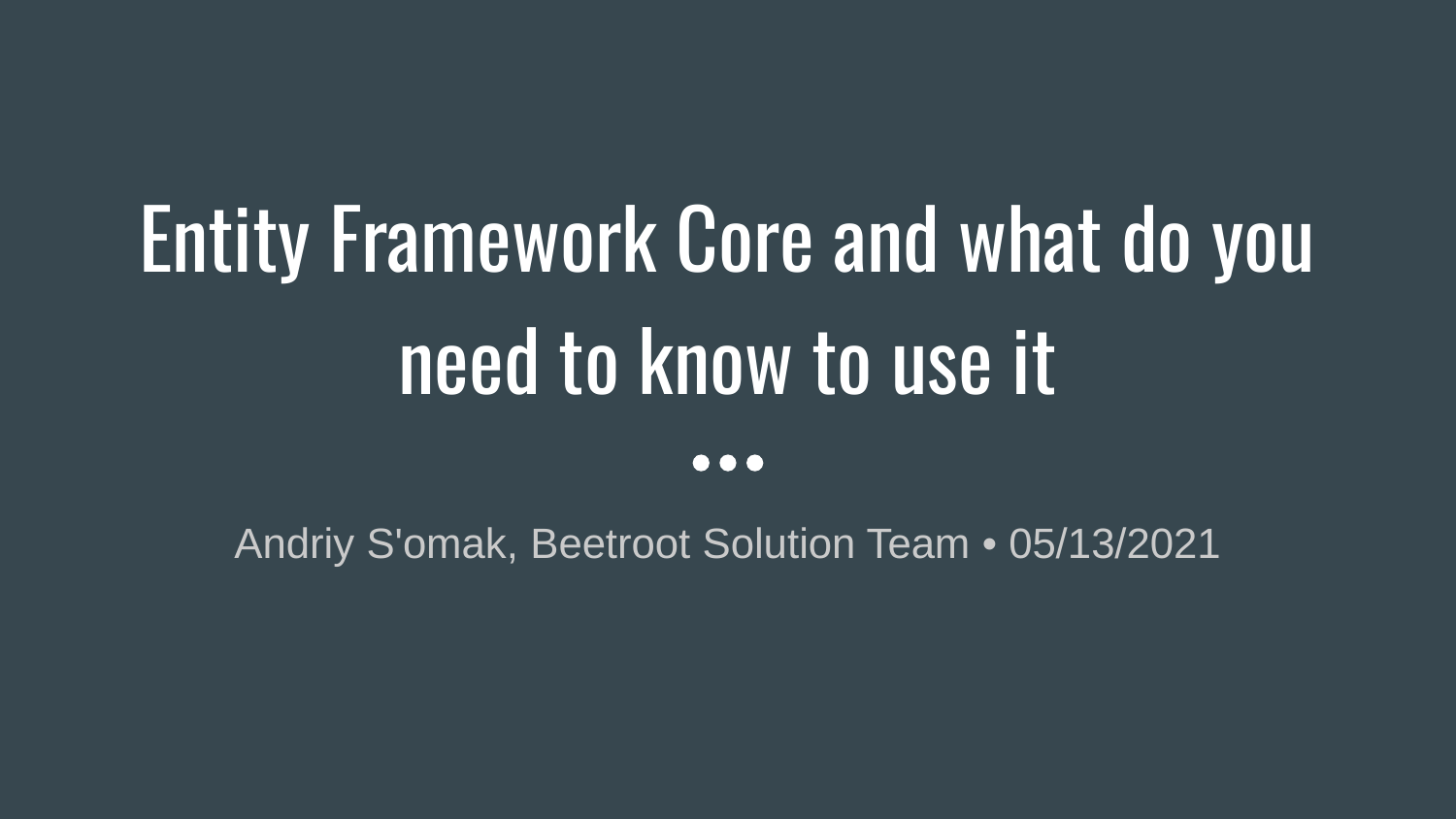

# Entity Framework Core and what do you need to know to use it
Andriy S'omak, Beetroot Solution Team • 05/13/2021